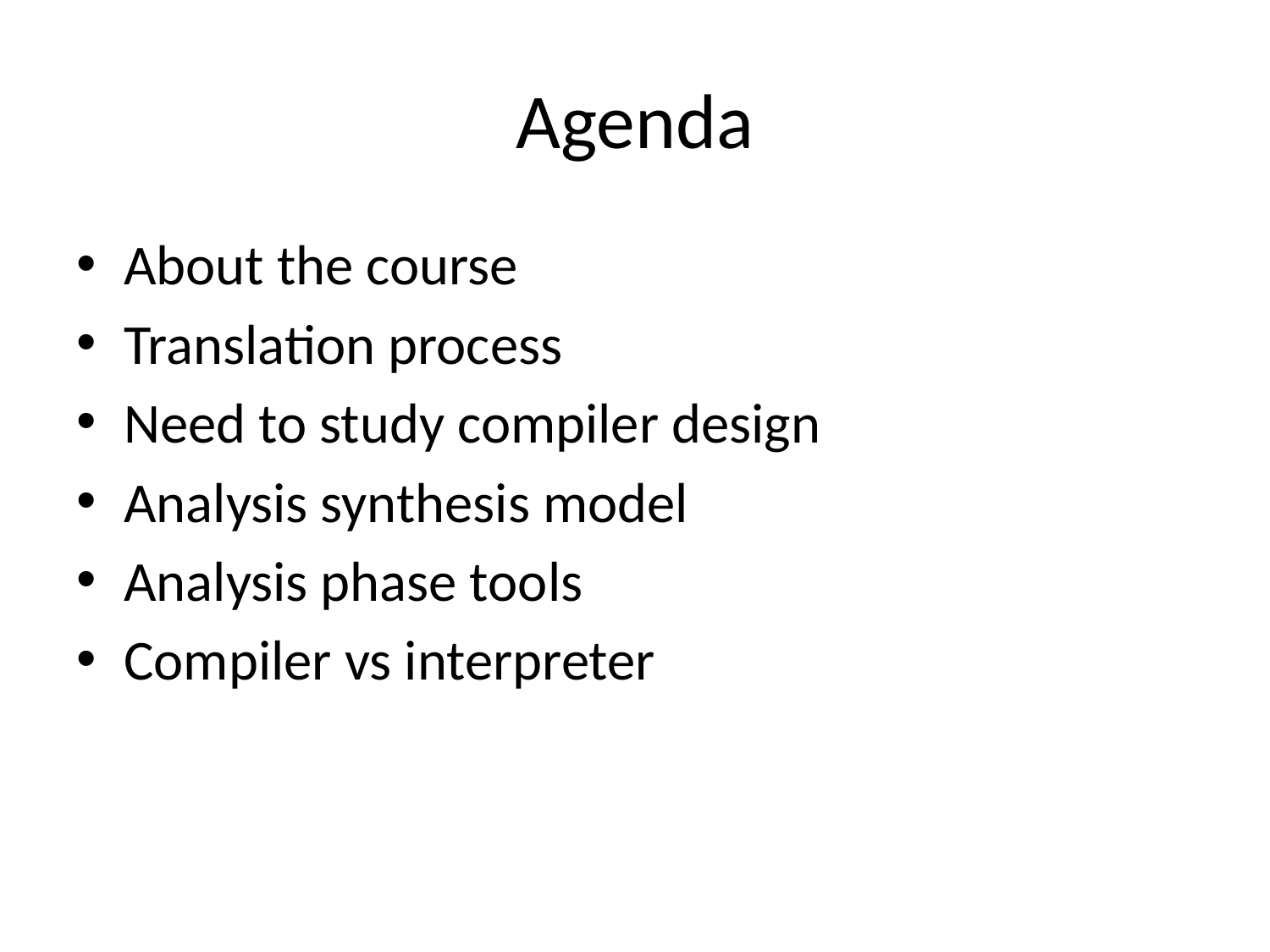

# Agenda
About the course
Translation process
Need to study compiler design
Analysis synthesis model
Analysis phase tools
Compiler vs interpreter